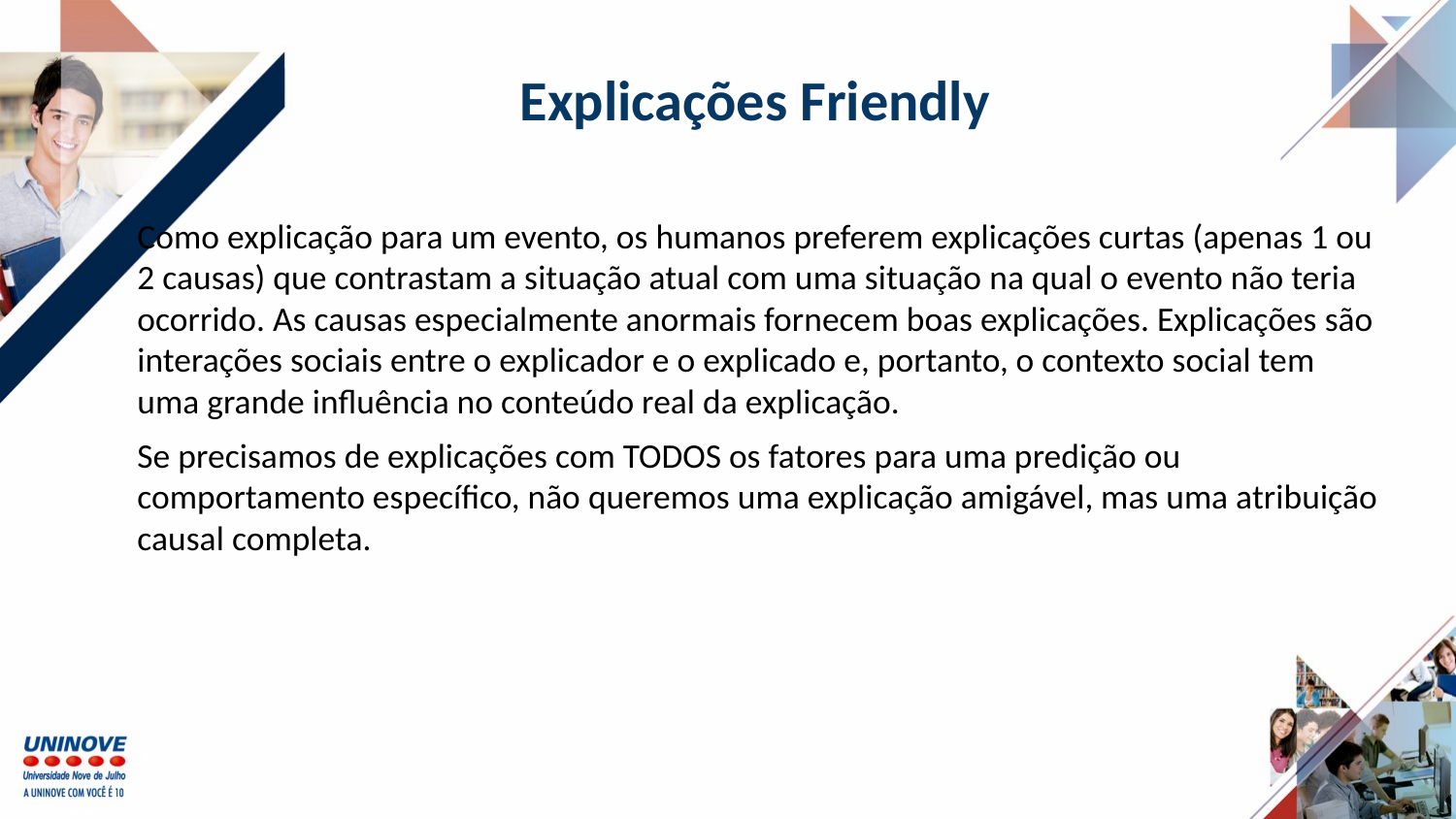

# Explicações Friendly
Como explicação para um evento, os humanos preferem explicações curtas (apenas 1 ou 2 causas) que contrastam a situação atual com uma situação na qual o evento não teria ocorrido. As causas especialmente anormais fornecem boas explicações. Explicações são interações sociais entre o explicador e o explicado e, portanto, o contexto social tem uma grande influência no conteúdo real da explicação.
Se precisamos de explicações com TODOS os fatores para uma predição ou comportamento específico, não queremos uma explicação amigável, mas uma atribuição causal completa.